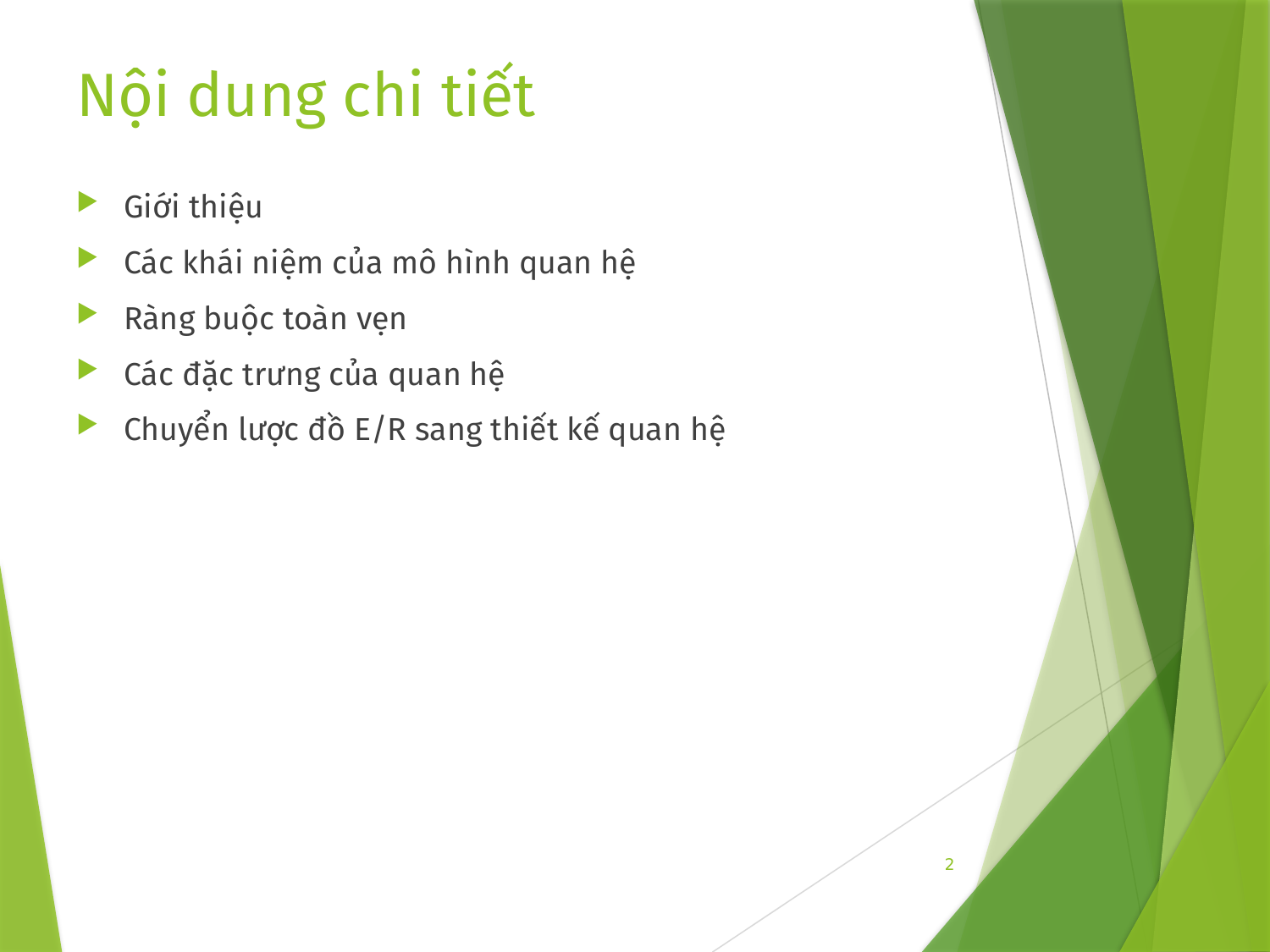

# Nội dung chi tiết
Giới thiệu
Các khái niệm của mô hình quan hệ
Ràng buộc toàn vẹn
Các đặc trưng của quan hệ
Chuyển lược đồ E/R sang thiết kế quan hệ

2